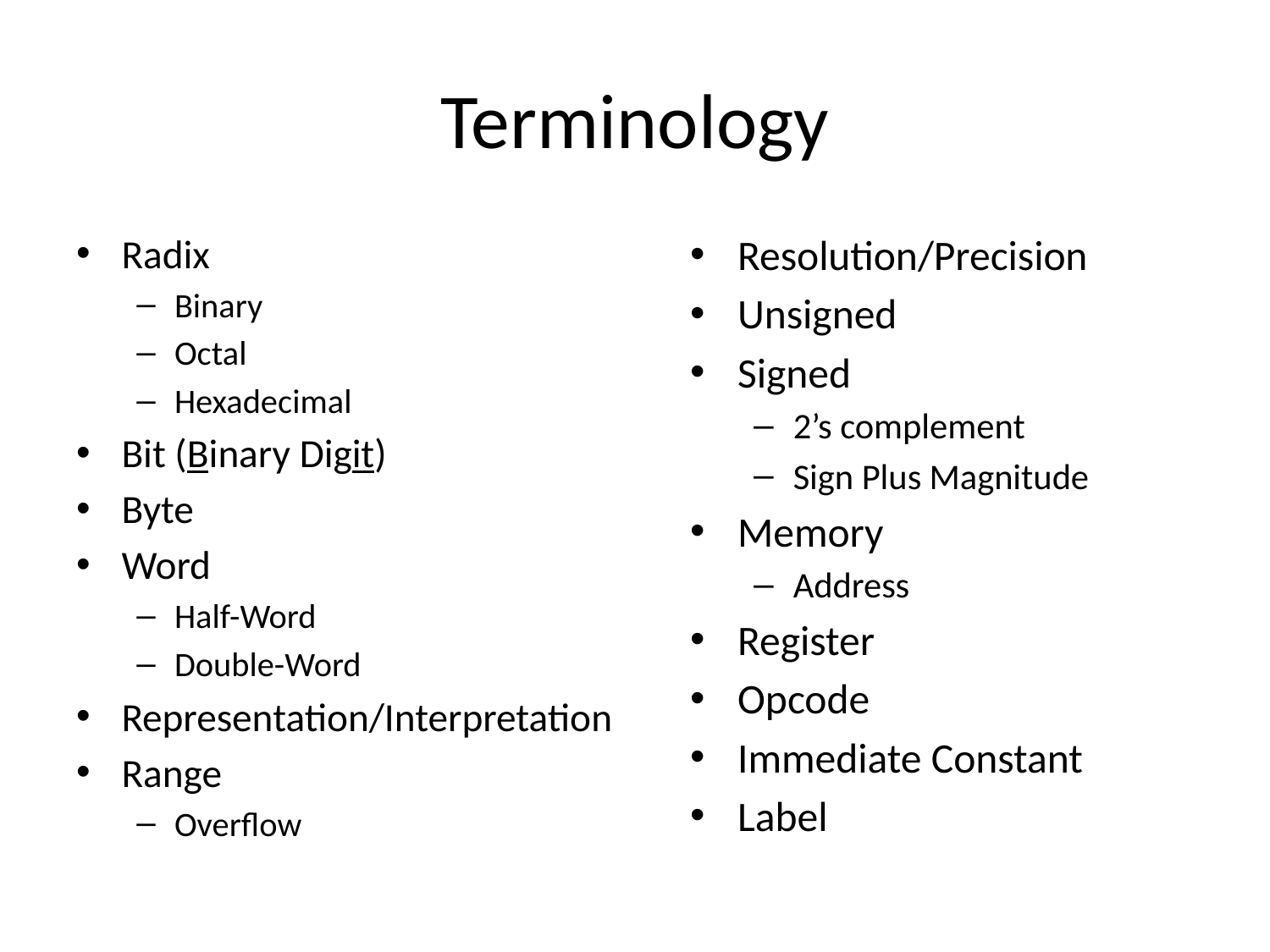

# Terminology
Radix
Binary
Octal
Hexadecimal
Bit (Binary Digit)
Byte
Word
Half-Word
Double-Word
Representation/Interpretation
Range
Overflow

Resolution/Precision
Unsigned
Signed
2’s complement
Sign Plus Magnitude
Memory
Address
Register
Opcode
Immediate Constant
Label